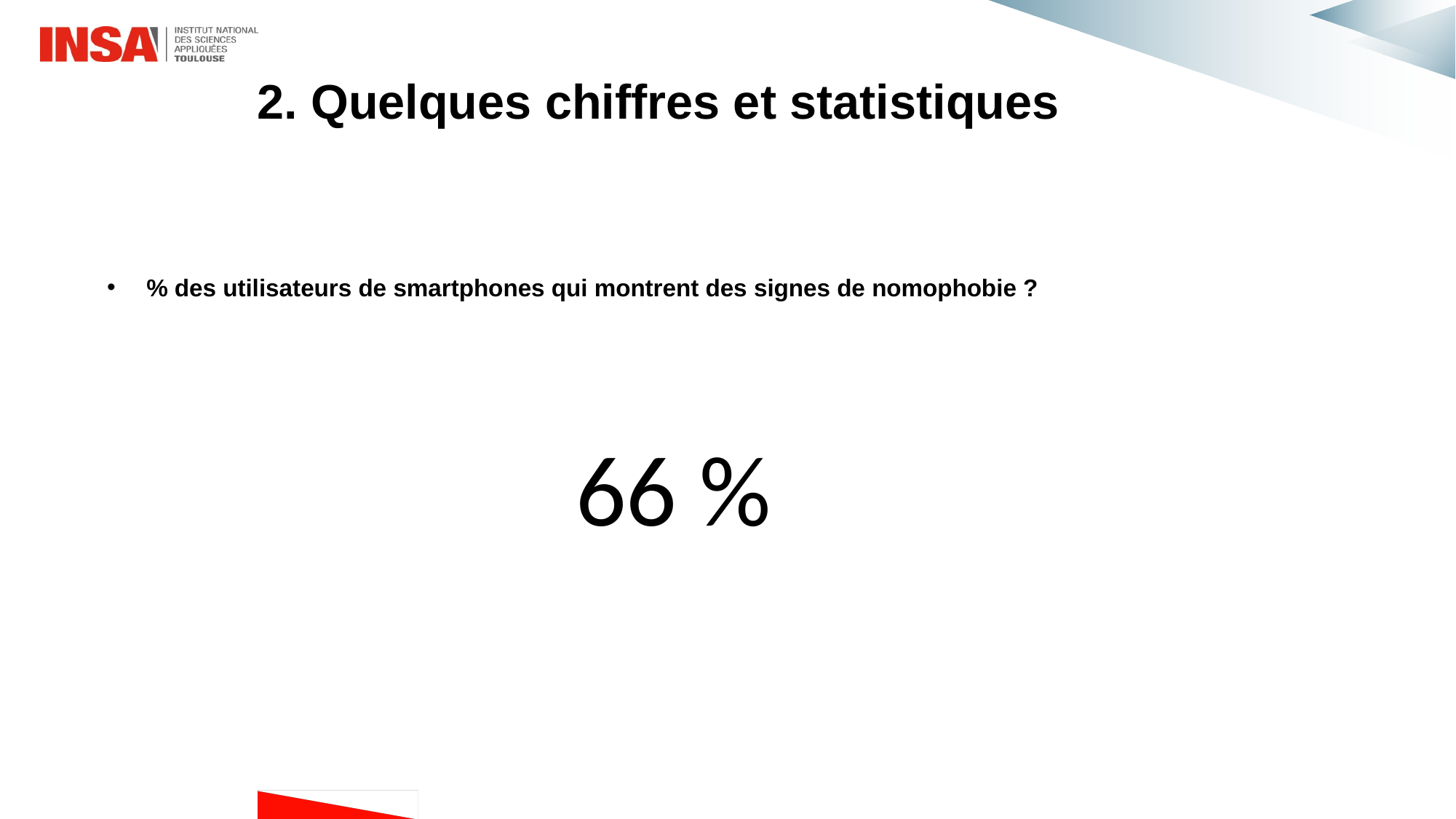

2. Quelques chiffres et statistiques
% des utilisateurs de smartphones qui montrent des signes de nomophobie ?
66 %
#